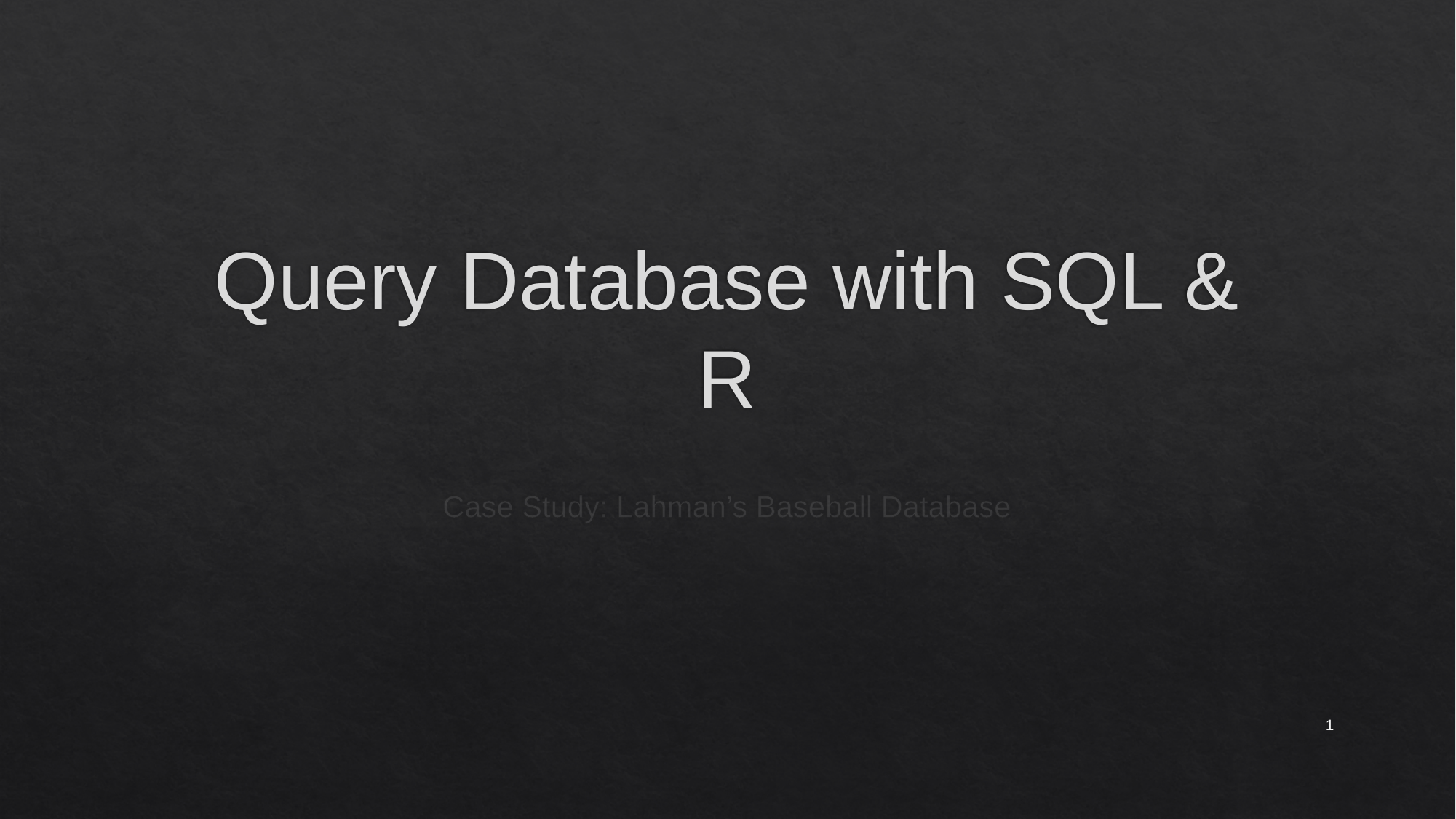

# Query Database with SQL & R

Case Study: Lahman’s Baseball Database
1